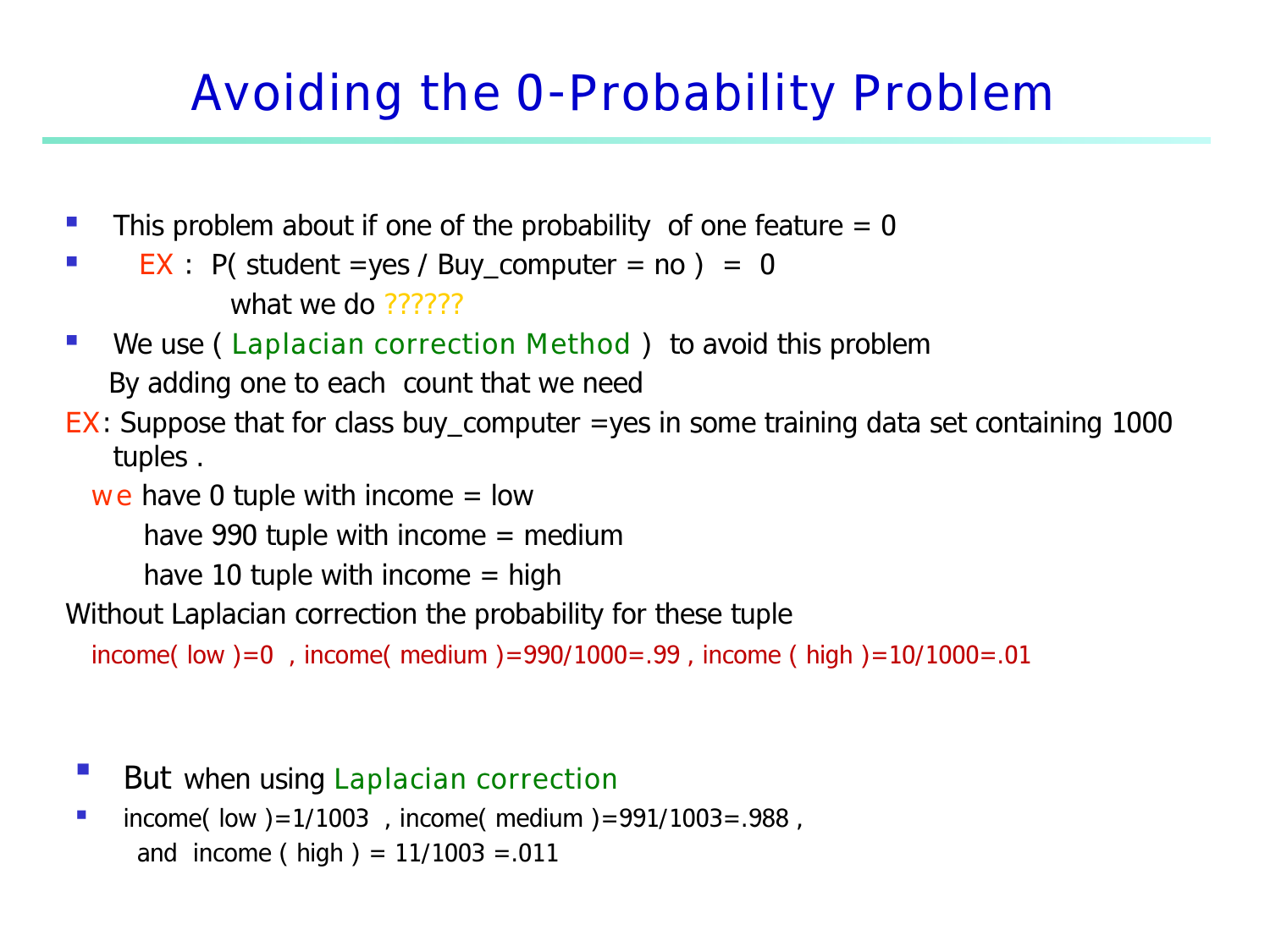

# Avoiding the 0-Probability Problem
This problem about if one of the probability  of one feature = 0
   EX :  P( student =yes / Buy_computer = no )  =  0
                   what we do ??????
We use ( Laplacian correction Method )  to avoid this problem
     By adding one to each  count that we need
EX: Suppose that for class buy_computer =yes in some training data set containing 1000 tuples .
   we have 0 tuple with income = low
         have 990 tuple with income = medium
         have 10 tuple with income = high
Without Laplacian correction the probability for these tuple
   income( low )=0  , income( medium )=990/1000=.99 , income ( high )=10/1000=.01

But when using Laplacian correction
income( low )=1/1003  , income( medium )=991/1003=.988 ,
        and  income ( high ) = 11/1003 =.011